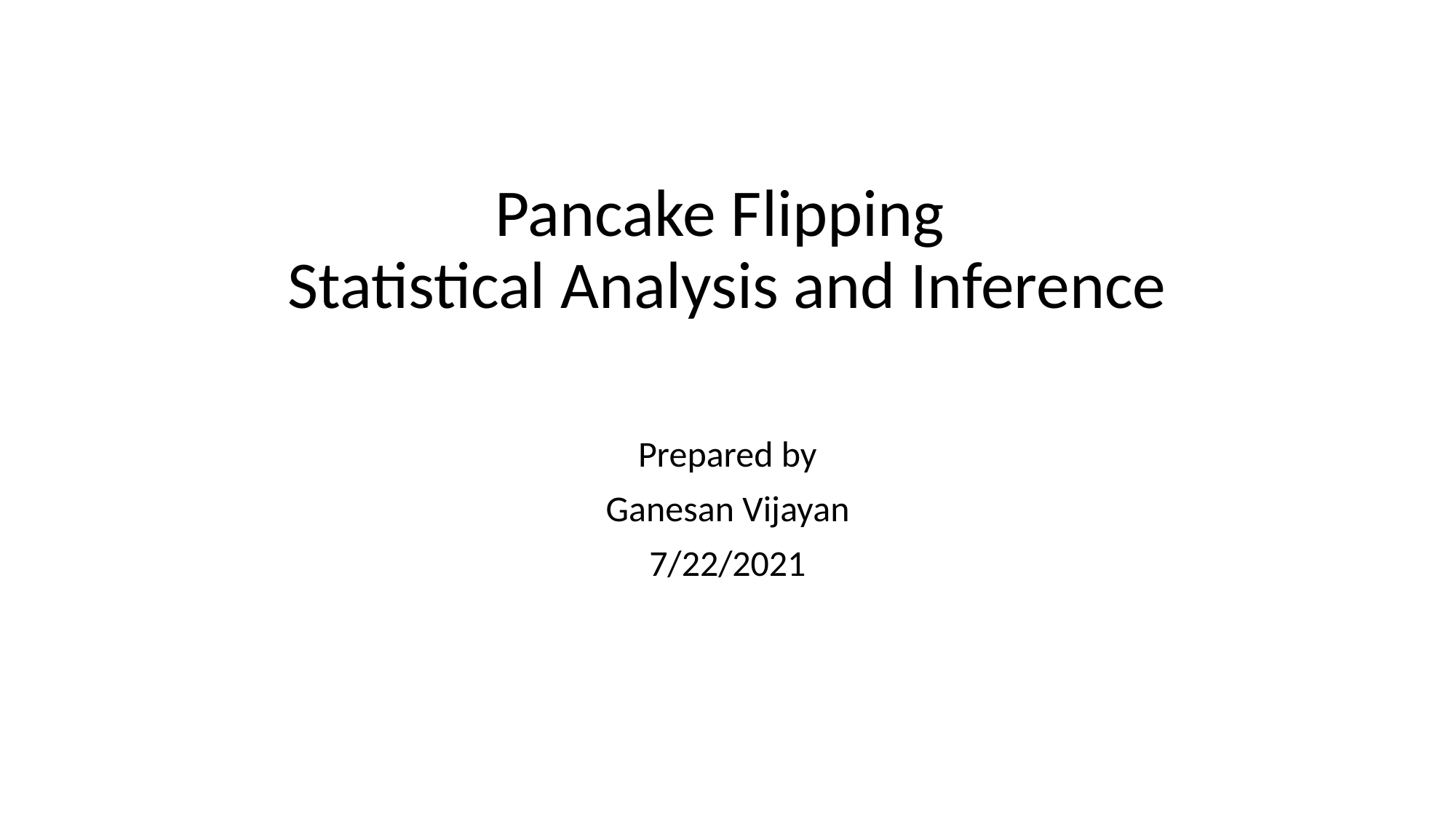

# Pancake Flipping  Statistical Analysis and Inference
Prepared by
Ganesan Vijayan
7/22/2021